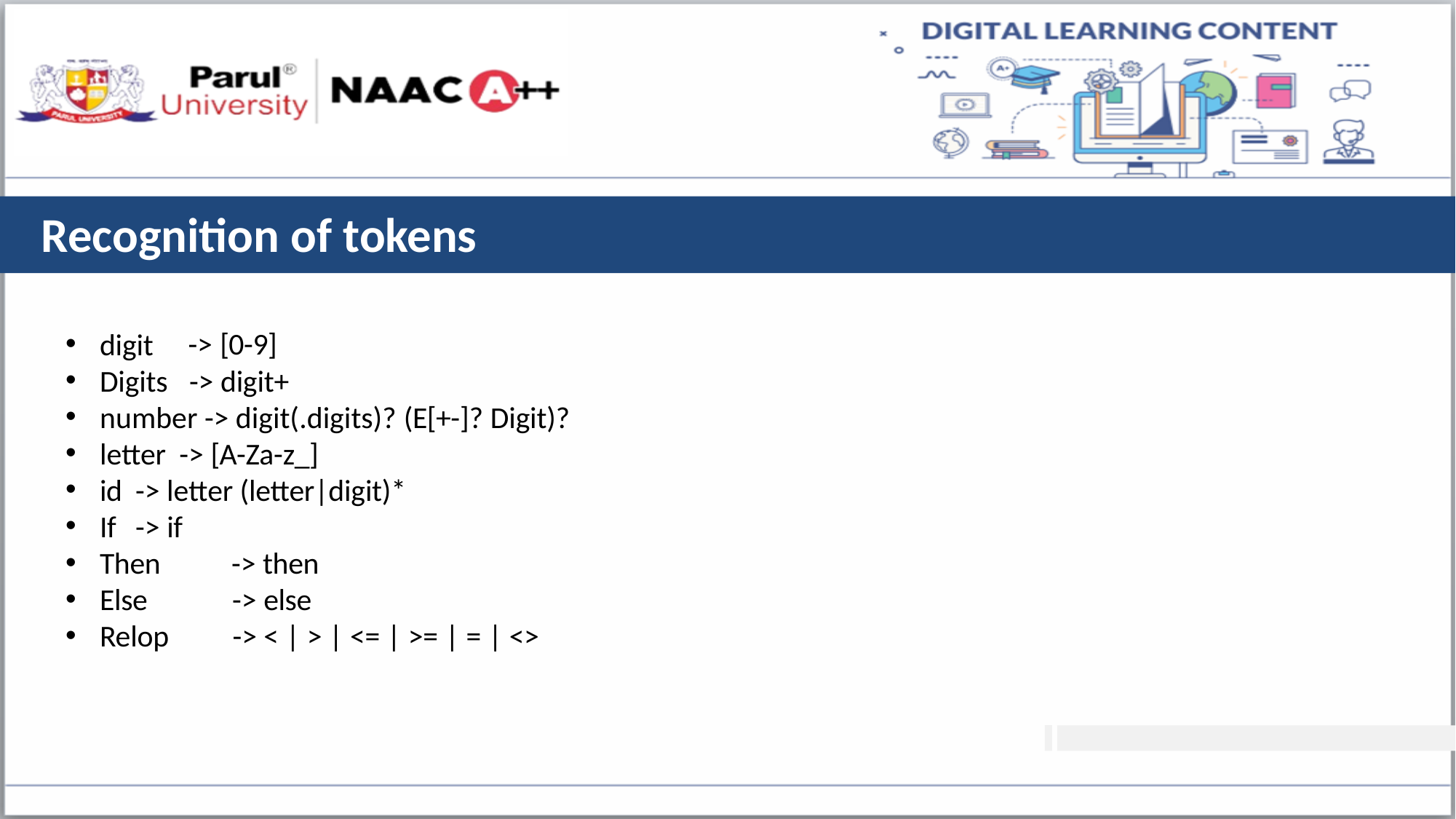

# Recognition of tokens

-> [0-9]
-> digit+
digit
Digits
number -> digit(.digits)? (E[+-]? Digit)?
letter -> [A-Za-z_]
id	-> letter (letter|digit)*
If	-> if
Then	-> then
Else	-> else
Relop	-> < | > | <= | >= | = | <>